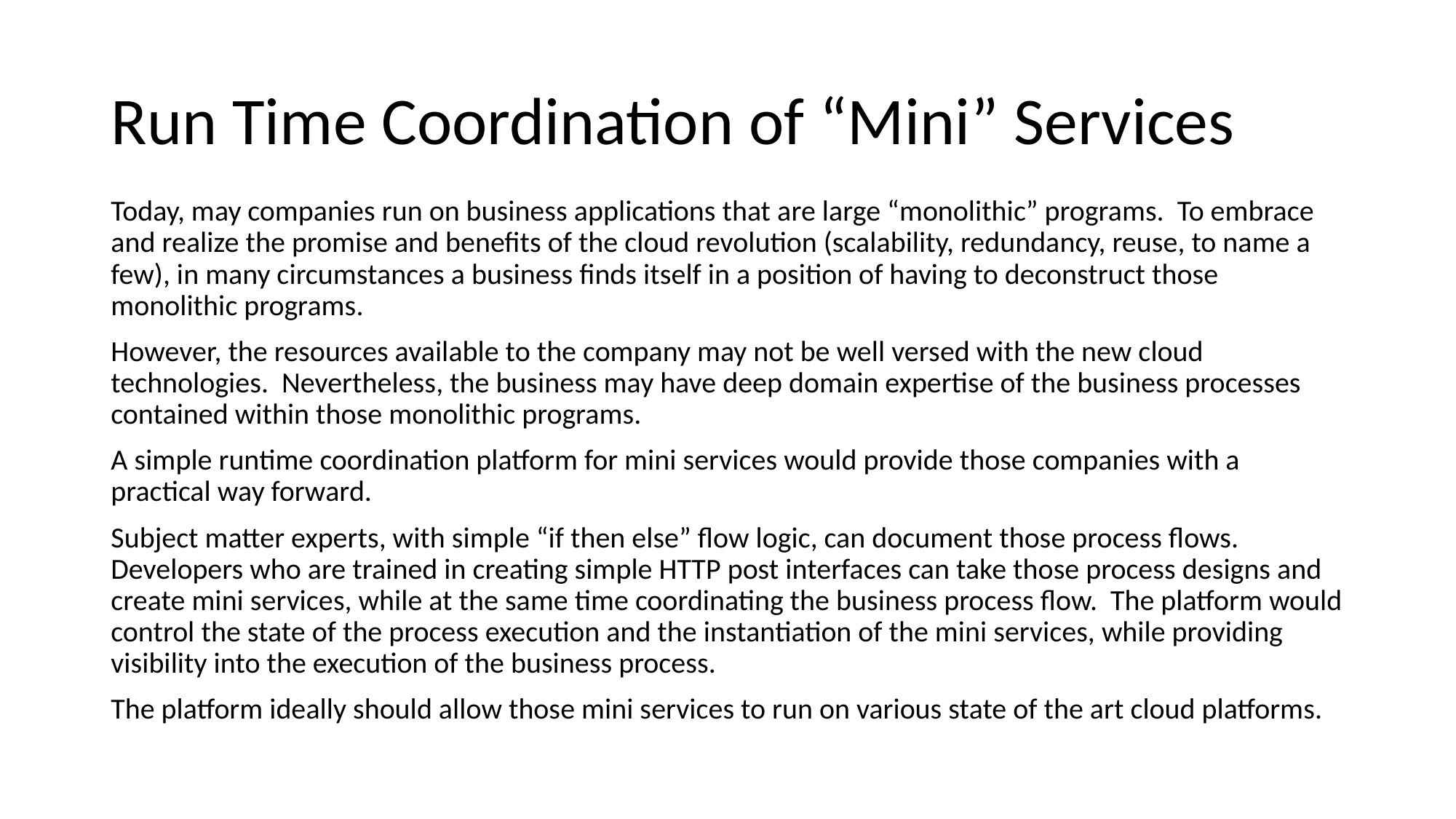

# Run Time Coordination of “Mini” Services
Today, may companies run on business applications that are large “monolithic” programs.  To embrace and realize the promise and benefits of the cloud revolution (scalability, redundancy, reuse, to name a few), in many circumstances a business finds itself in a position of having to deconstruct those monolithic programs.
However, the resources available to the company may not be well versed with the new cloud technologies.  Nevertheless, the business may have deep domain expertise of the business processes contained within those monolithic programs.
A simple runtime coordination platform for mini services would provide those companies with a practical way forward.
Subject matter experts, with simple “if then else” flow logic, can document those process flows.  Developers who are trained in creating simple HTTP post interfaces can take those process designs and create mini services, while at the same time coordinating the business process flow.  The platform would control the state of the process execution and the instantiation of the mini services, while providing visibility into the execution of the business process.
The platform ideally should allow those mini services to run on various state of the art cloud platforms.